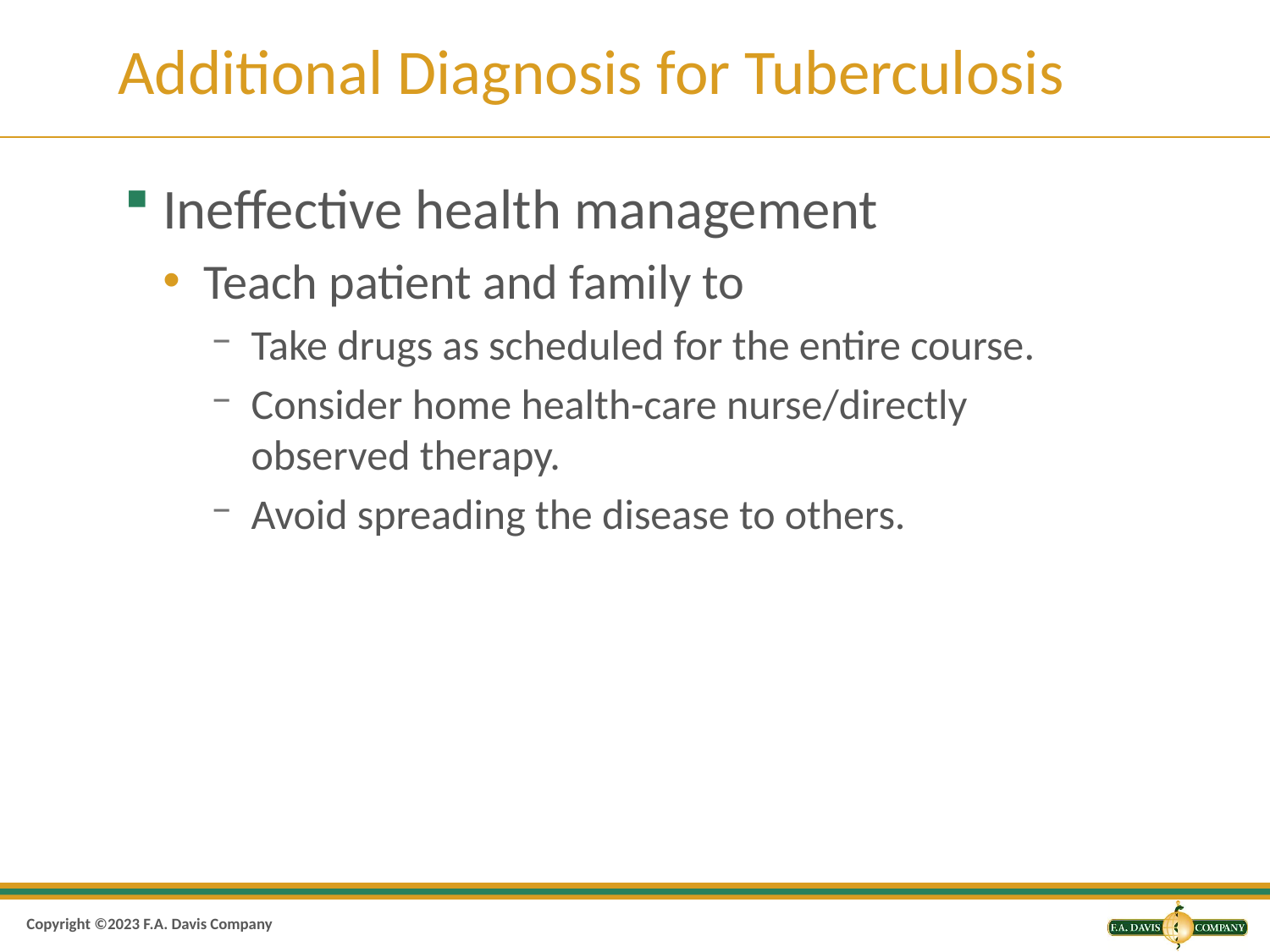

# Additional Diagnosis for Tuberculosis
Ineffective health management
Teach patient and family to
Take drugs as scheduled for the entire course.
Consider home health-care nurse/directly                 observed therapy.
Avoid spreading the disease to others.